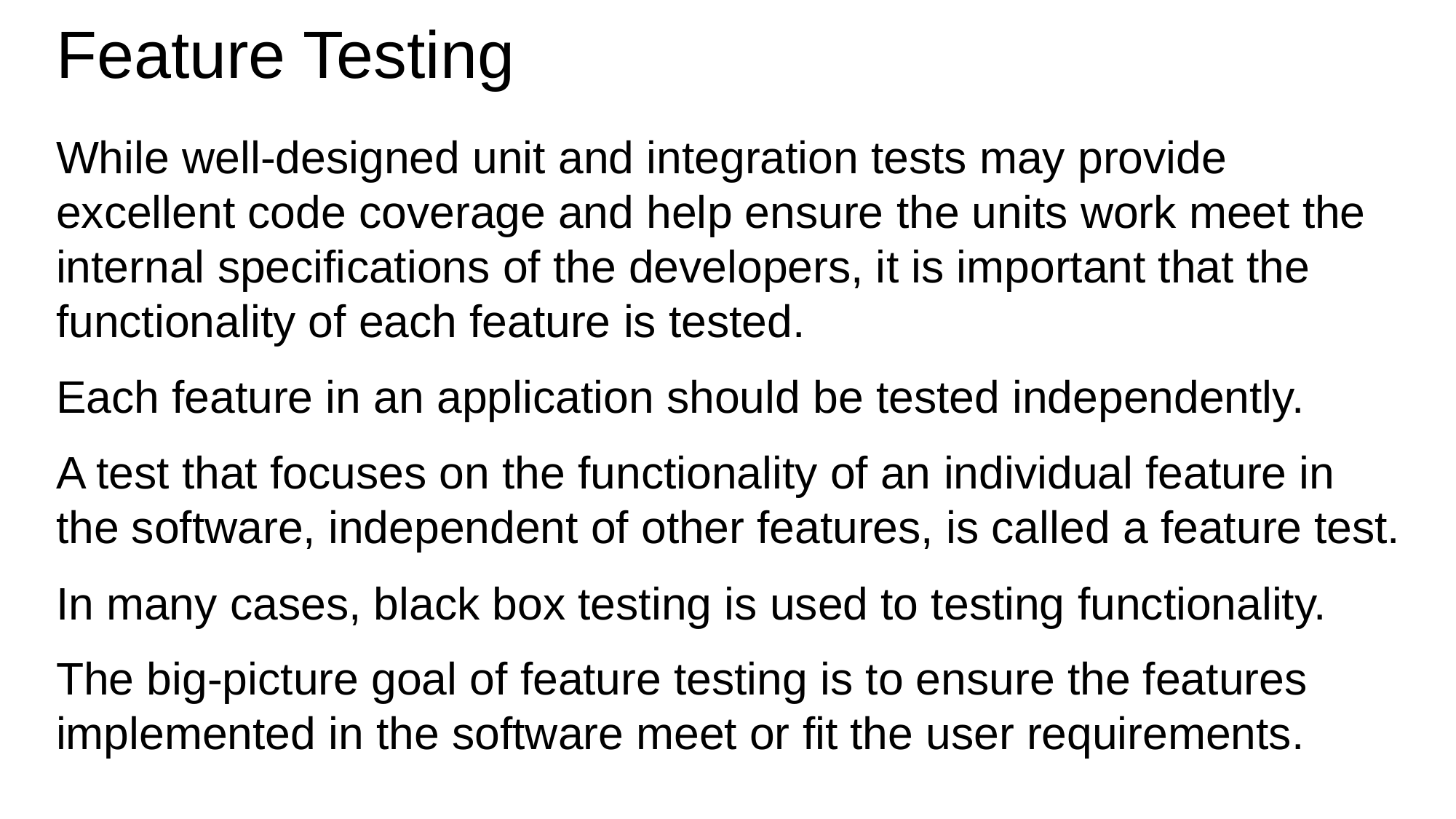

# Feature Testing
While well-designed unit and integration tests may provide excellent code coverage and help ensure the units work meet the internal specifications of the developers, it is important that the functionality of each feature is tested.
Each feature in an application should be tested independently.
A test that focuses on the functionality of an individual feature in the software, independent of other features, is called a feature test.
In many cases, black box testing is used to testing functionality.
The big-picture goal of feature testing is to ensure the features implemented in the software meet or fit the user requirements.